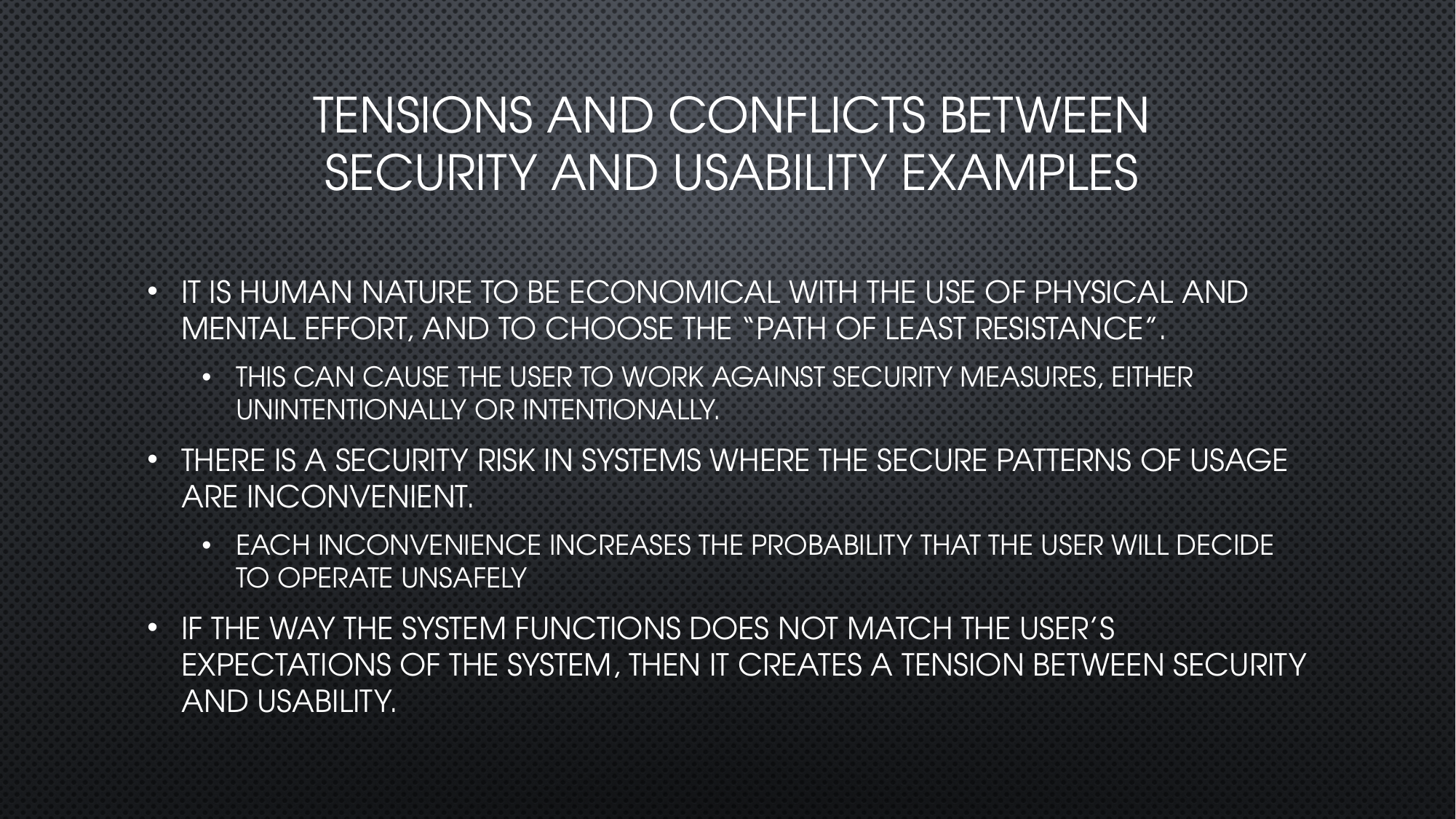

# TENSIONS AND CONFLICTS BETWEEN SECURITY AND USABILITY Examples
It is human nature to be economical with the use of physical and mental effort, and to choose the “path of least resistance”.
This can cause the user to work against security measures, either unintentionally or intentionally.
There is a security risk in systems where the secure patterns of usage are inconvenient.
Each inconvenience increases the probability that the user will decide to operate unsafely
If the way the system functions does not match the user’s expectations of the system, then it creates a tension between security and usability.